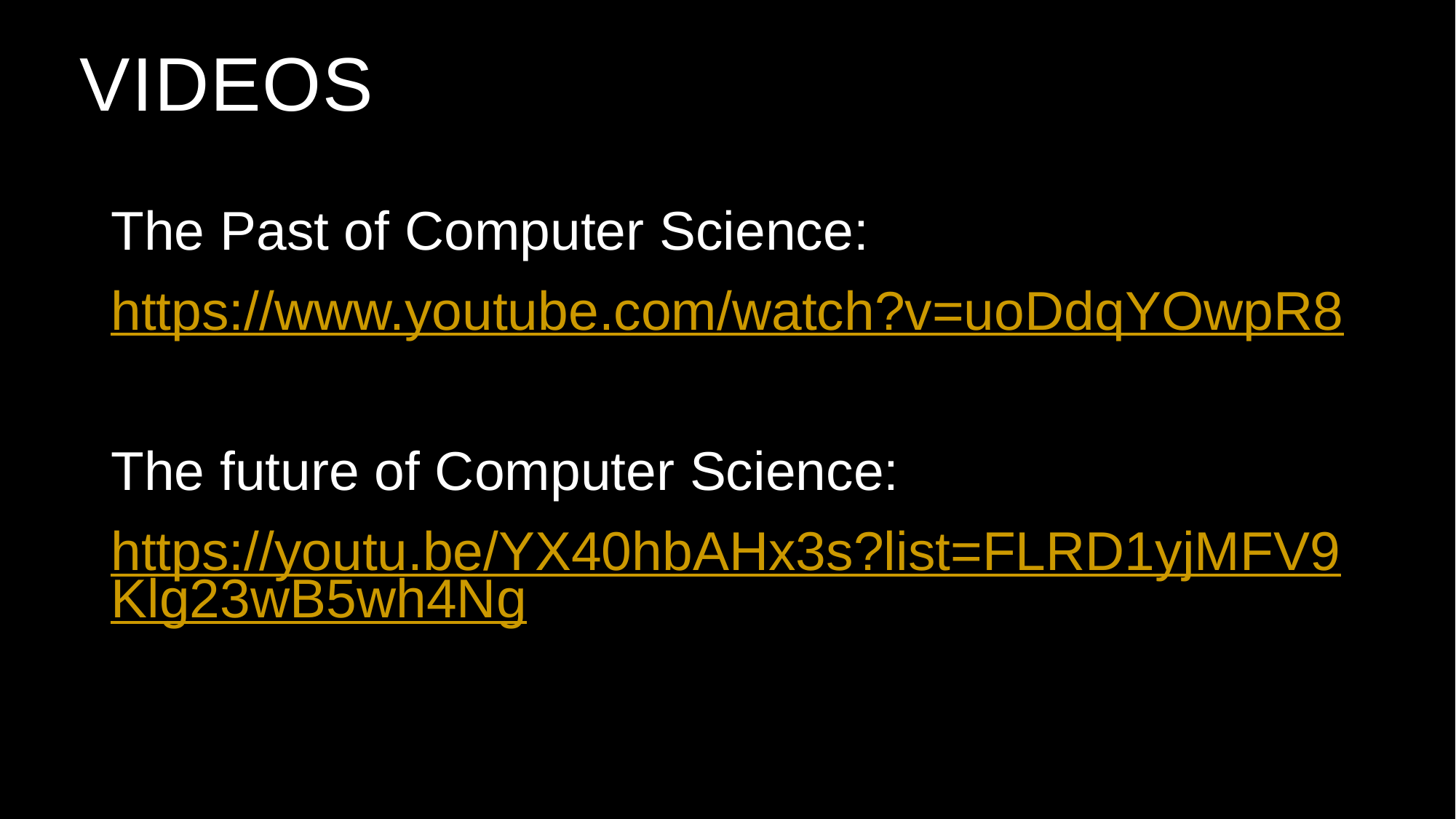

# Videos
The Past of Computer Science:
https://www.youtube.com/watch?v=uoDdqYOwpR8

The future of Computer Science:
https://youtu.be/YX40hbAHx3s?list=FLRD1yjMFV9Klg23wB5wh4Ng